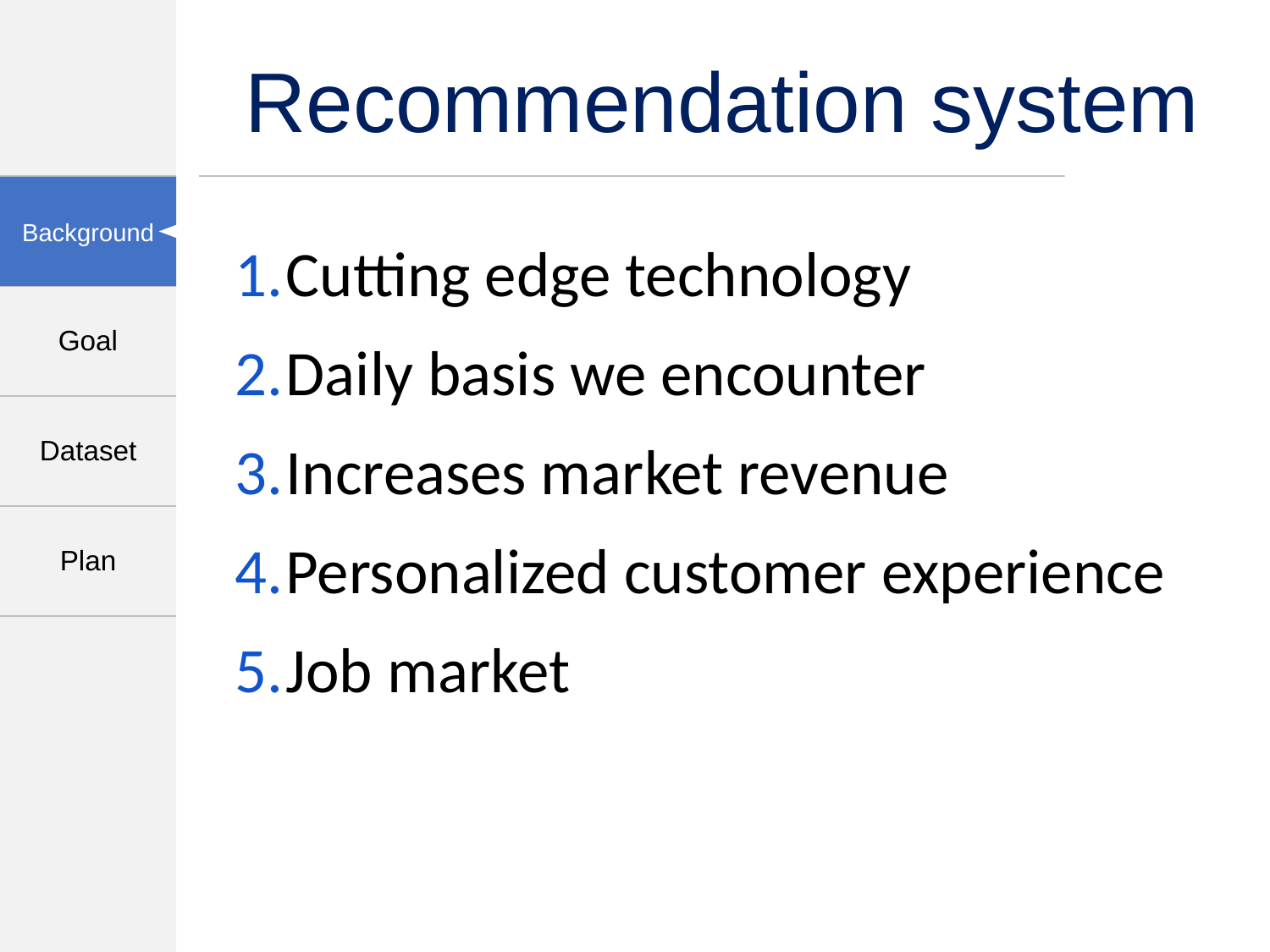

Recommendation system
Cutting edge technology
Daily basis we encounter
Increases market revenue
Personalized customer experience
Job market